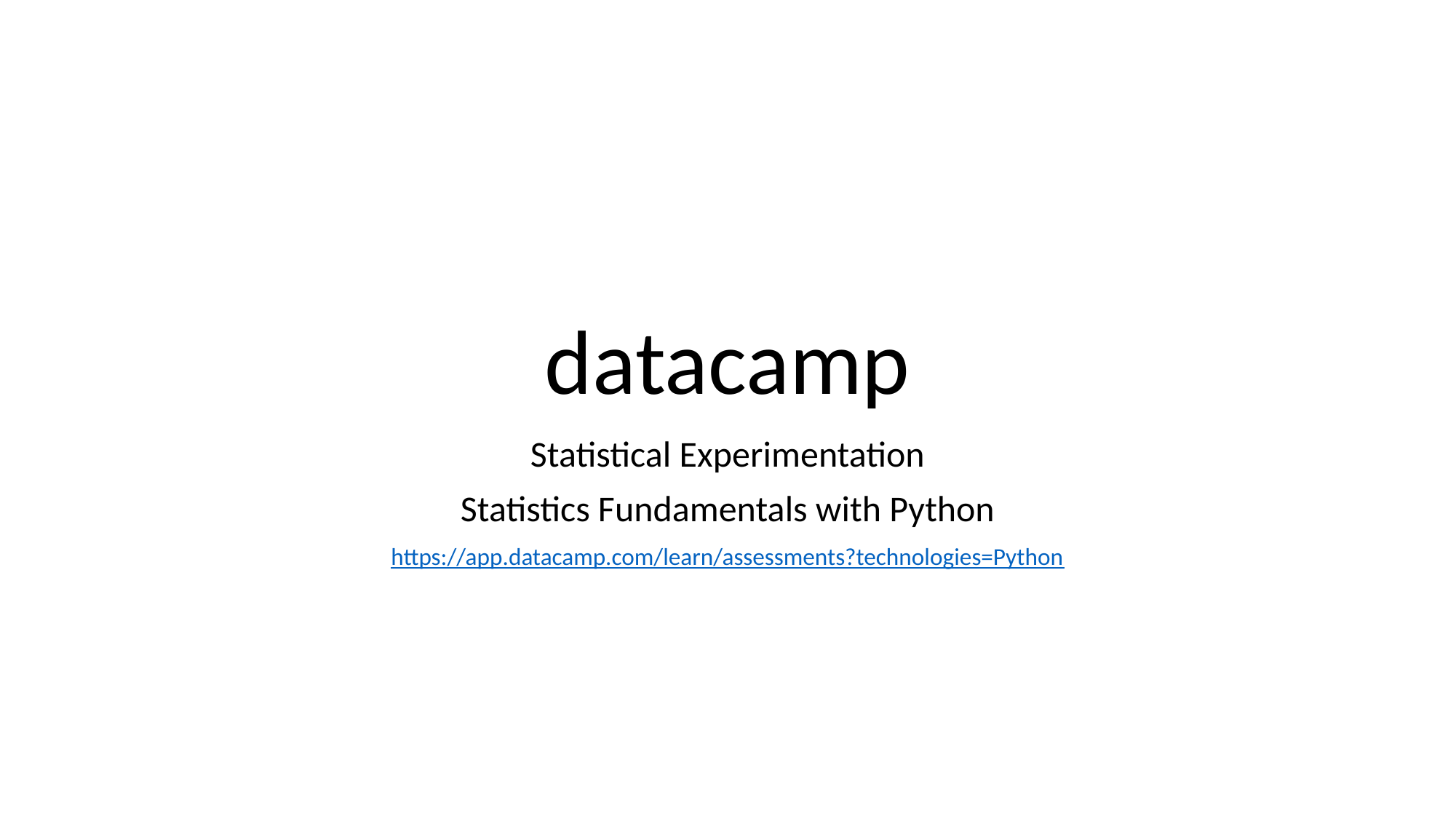

# datacamp
Statistical Experimentation
Statistics Fundamentals with Python
https://app.datacamp.com/learn/assessments?technologies=Python